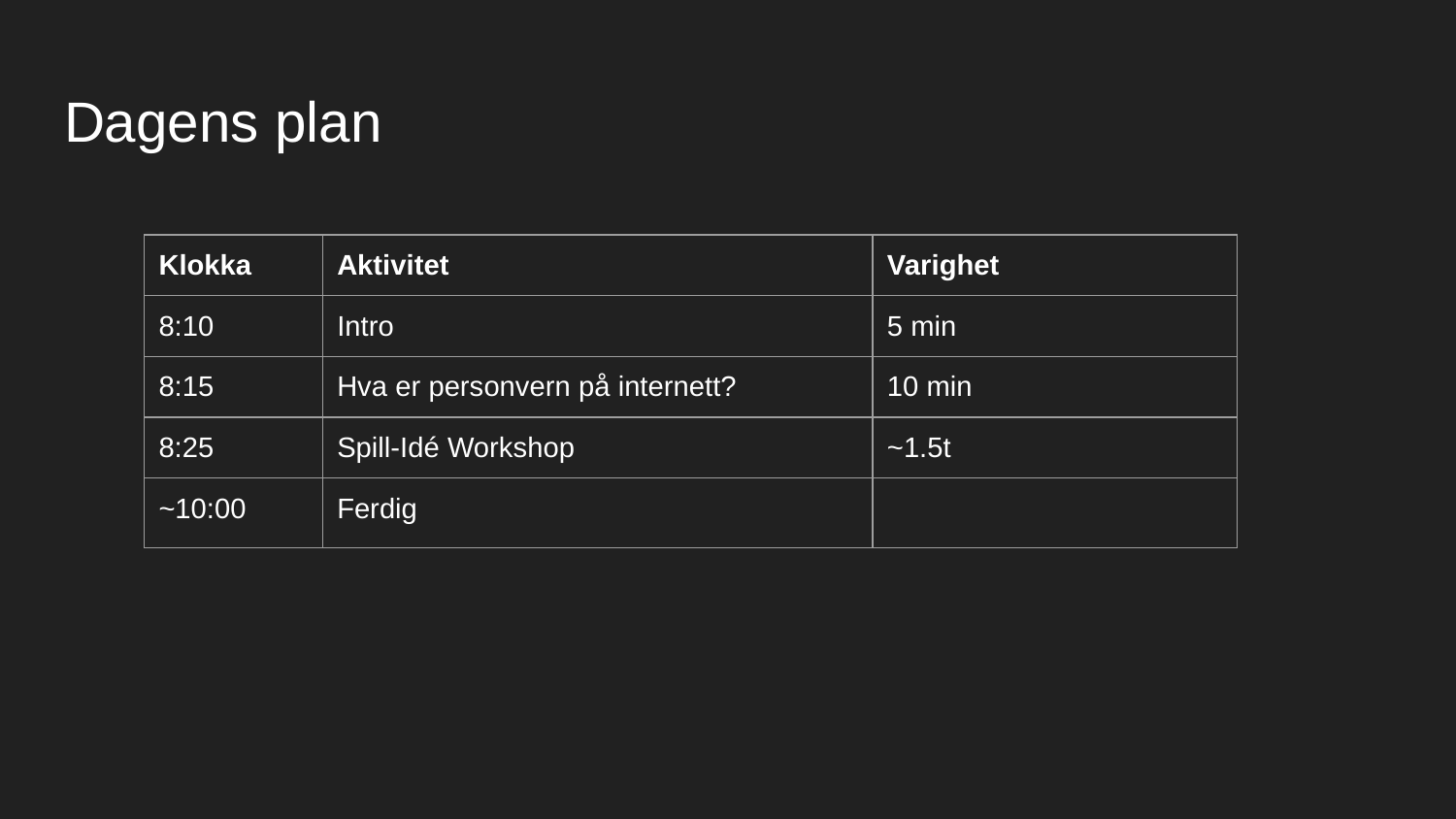

# Dagens plan
| Klokka | Aktivitet | Varighet |
| --- | --- | --- |
| 8:10 | Intro | 5 min |
| 8:15 | Hva er personvern på internett? | 10 min |
| 8:25 | Spill-Idé Workshop | ~1.5t |
| ~10:00 | Ferdig |  |